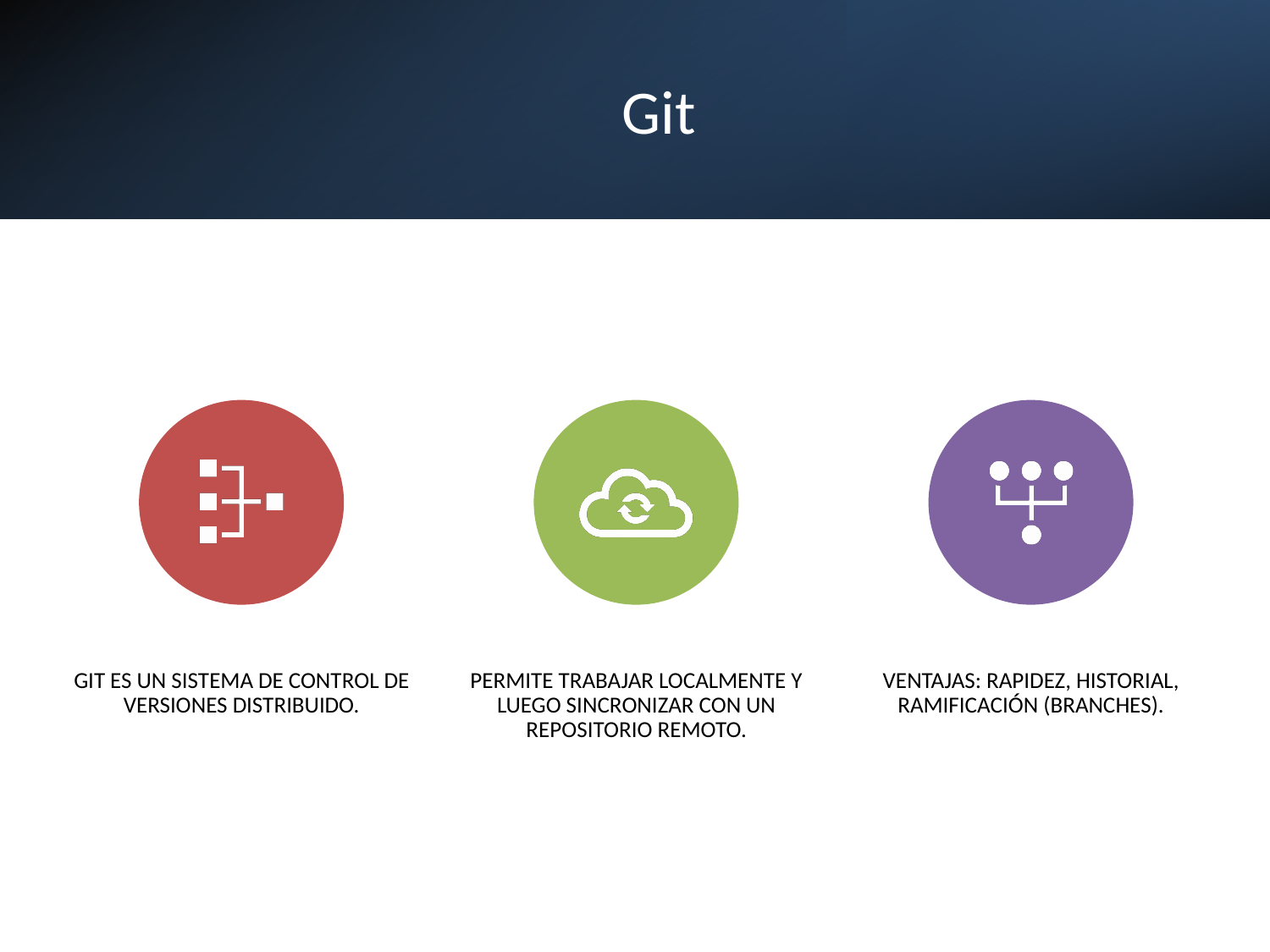

# Git
Git es un sistema de control de versiones distribuido.
Permite trabajar localmente y luego sincronizar con un repositorio remoto.
Ventajas: rapidez, historial, ramificación (branches).